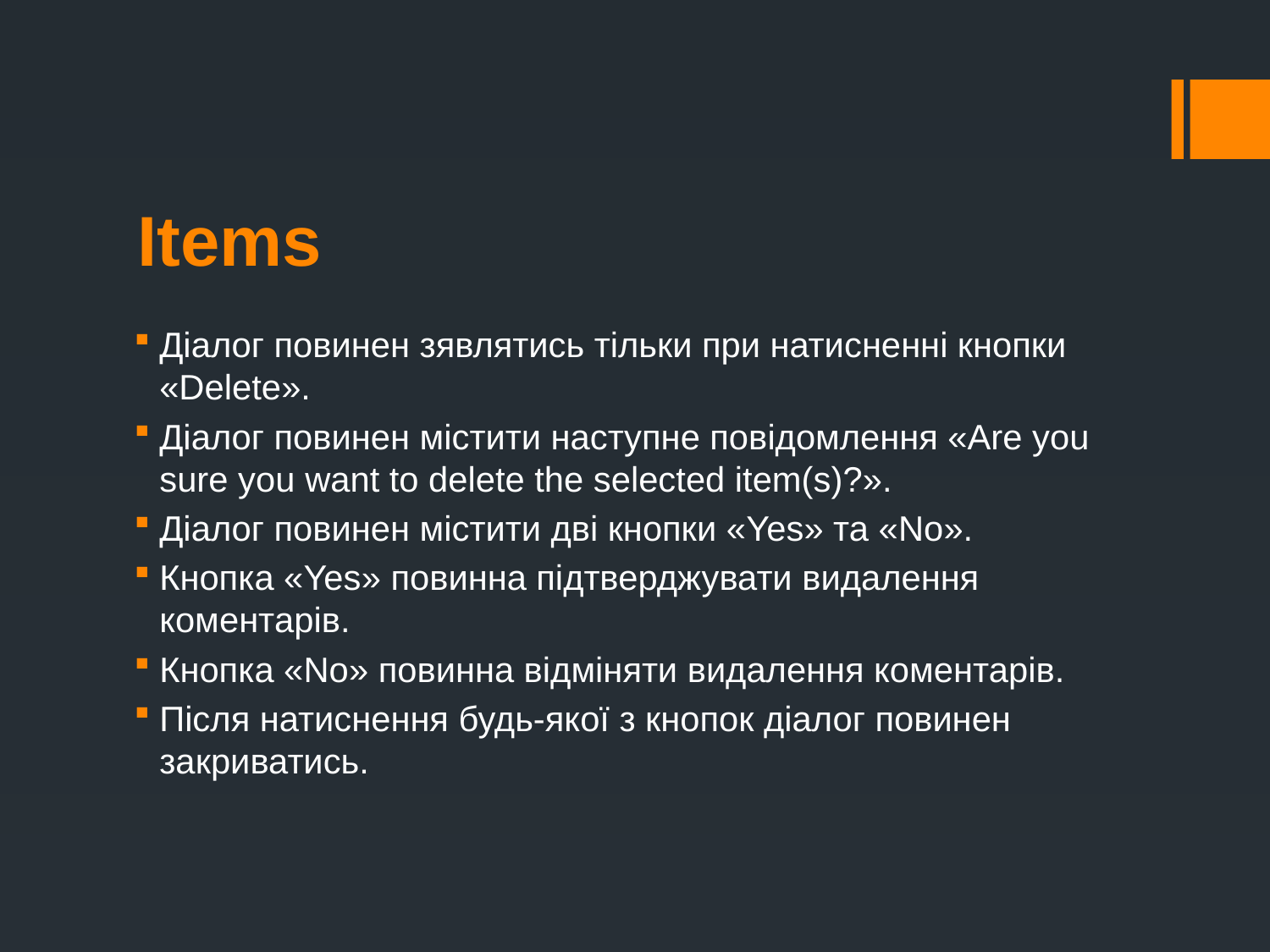

# Items
Діалог повинен зявлятись тільки при натисненні кнопки «Delete».
Діалог повинен містити наступне повідомлення «Are you sure you want to delete the selected item(s)?».
Діалог повинен містити дві кнопки «Yes» та «No».
Кнопка «Yes» повинна підтверджувати видалення коментарів.
Кнопка «No» повинна відміняти видалення коментарів.
Після натиснення будь-якої з кнопок діалог повинен закриватись.